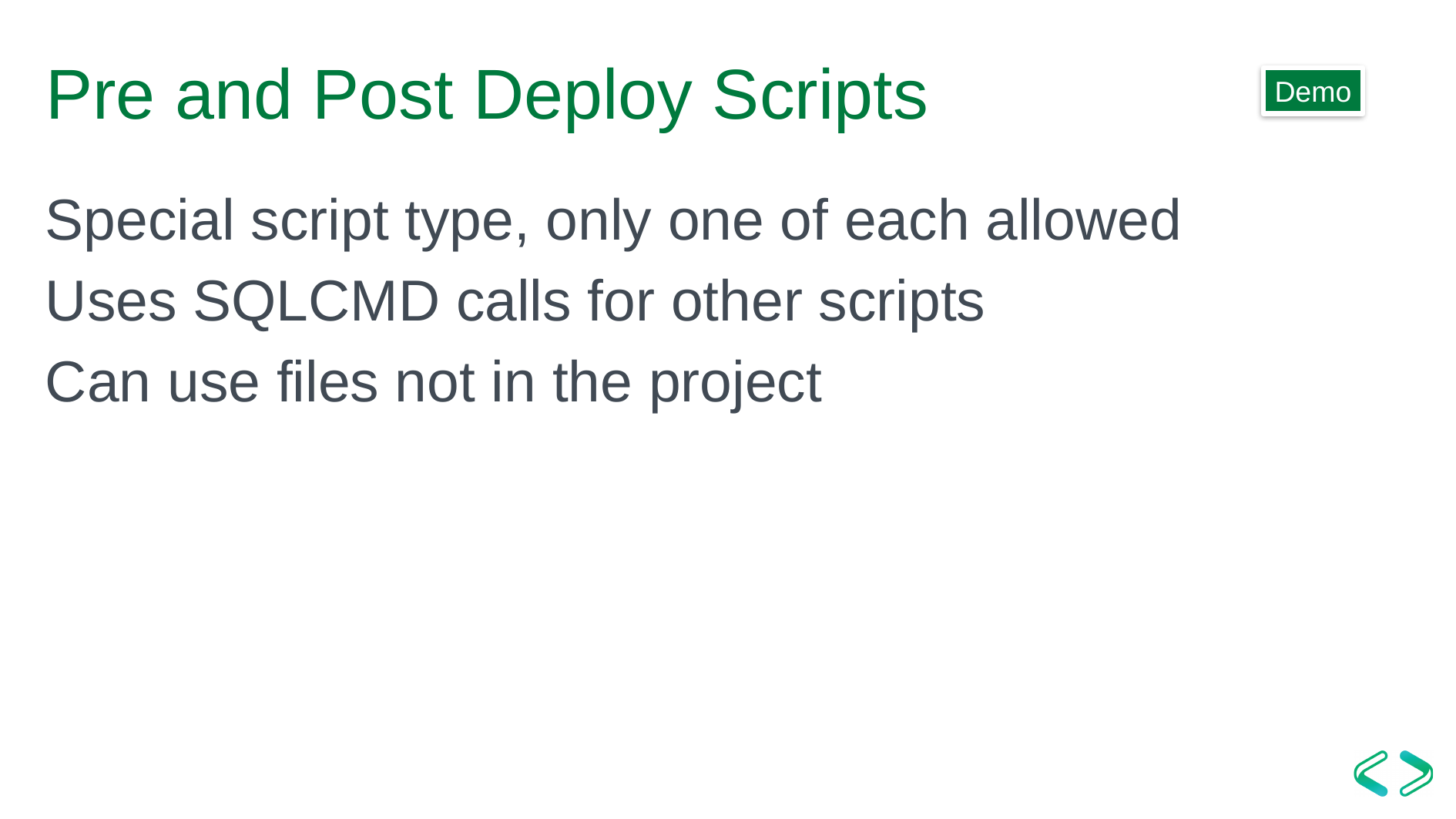

# Pre and Post Deploy Scripts
Demo
Special script type, only one of each allowed
Uses SQLCMD calls for other scripts
Can use files not in the project